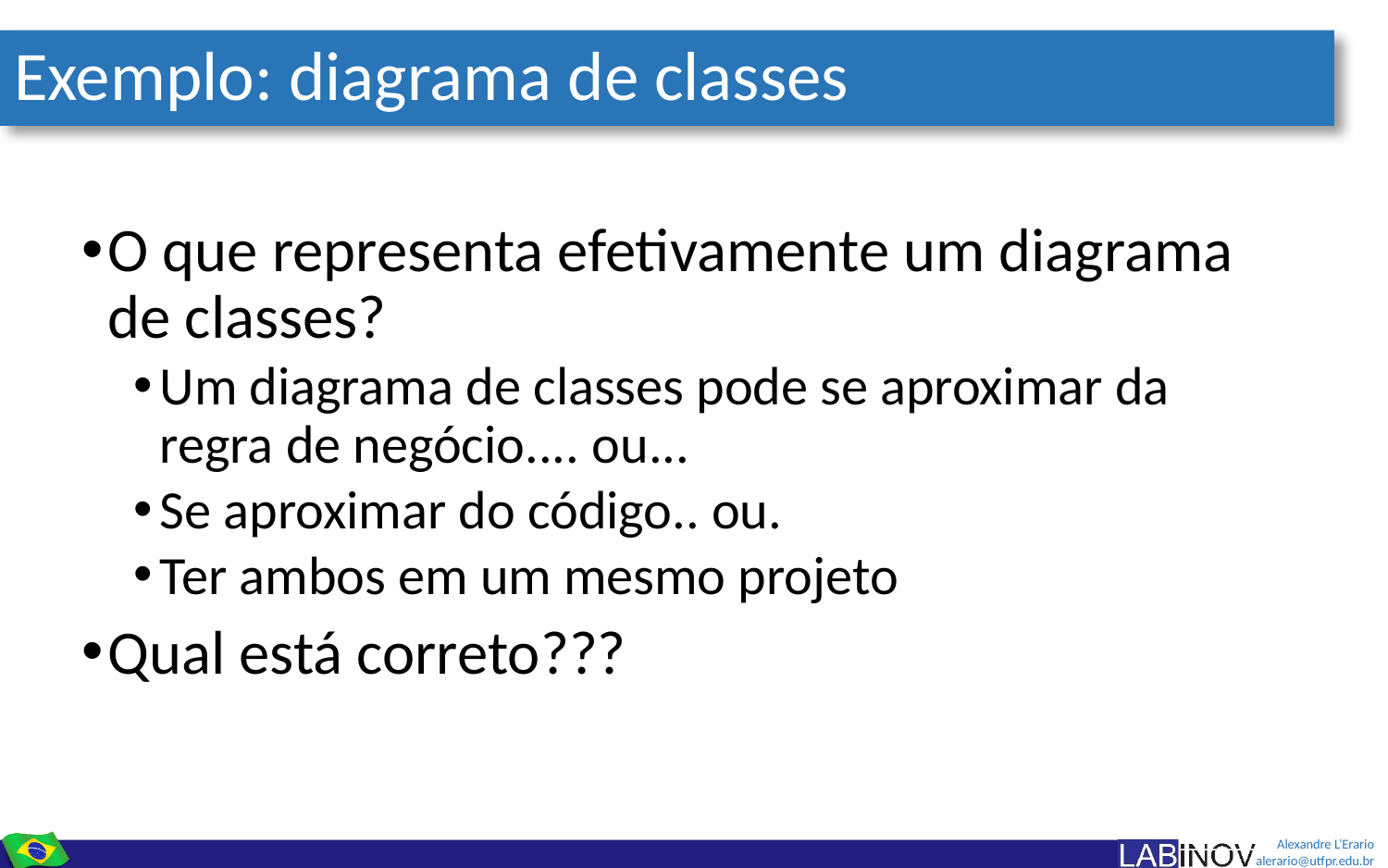

# Exemplo: diagrama de classes
O que representa efetivamente um diagrama de classes?
Um diagrama de classes pode se aproximar da regra de negócio.... ou...
Se aproximar do código.. ou.
Ter ambos em um mesmo projeto
Qual está correto???